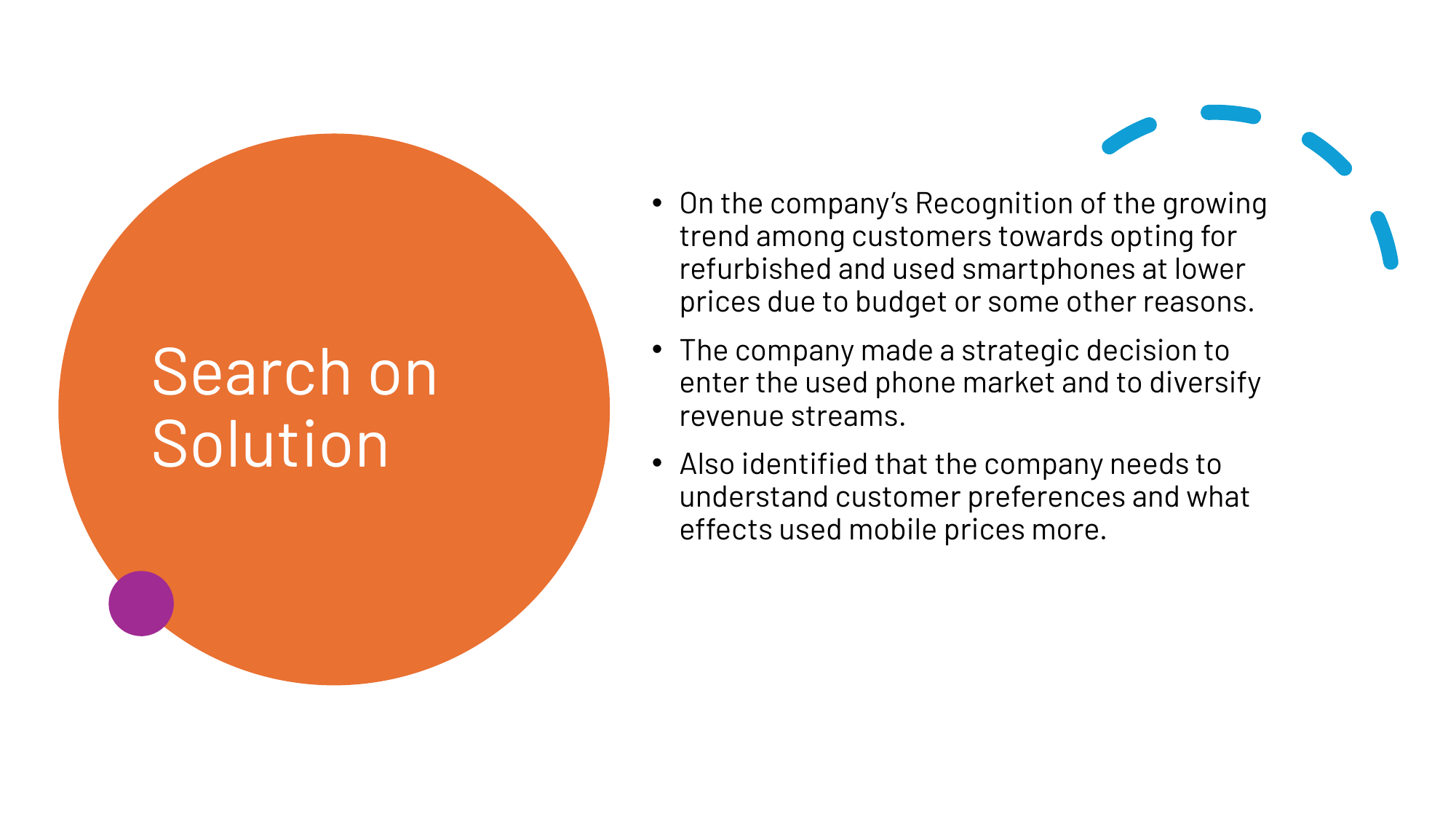

# Search on Solution
On the company’s Recognition of the growing trend among customers towards opting for refurbished and used smartphones at lower prices due to budget or some other reasons.
The company made a strategic decision to enter the used phone market and to diversify revenue streams.
Also identified that the company needs to understand customer preferences and what effects used mobile prices more.